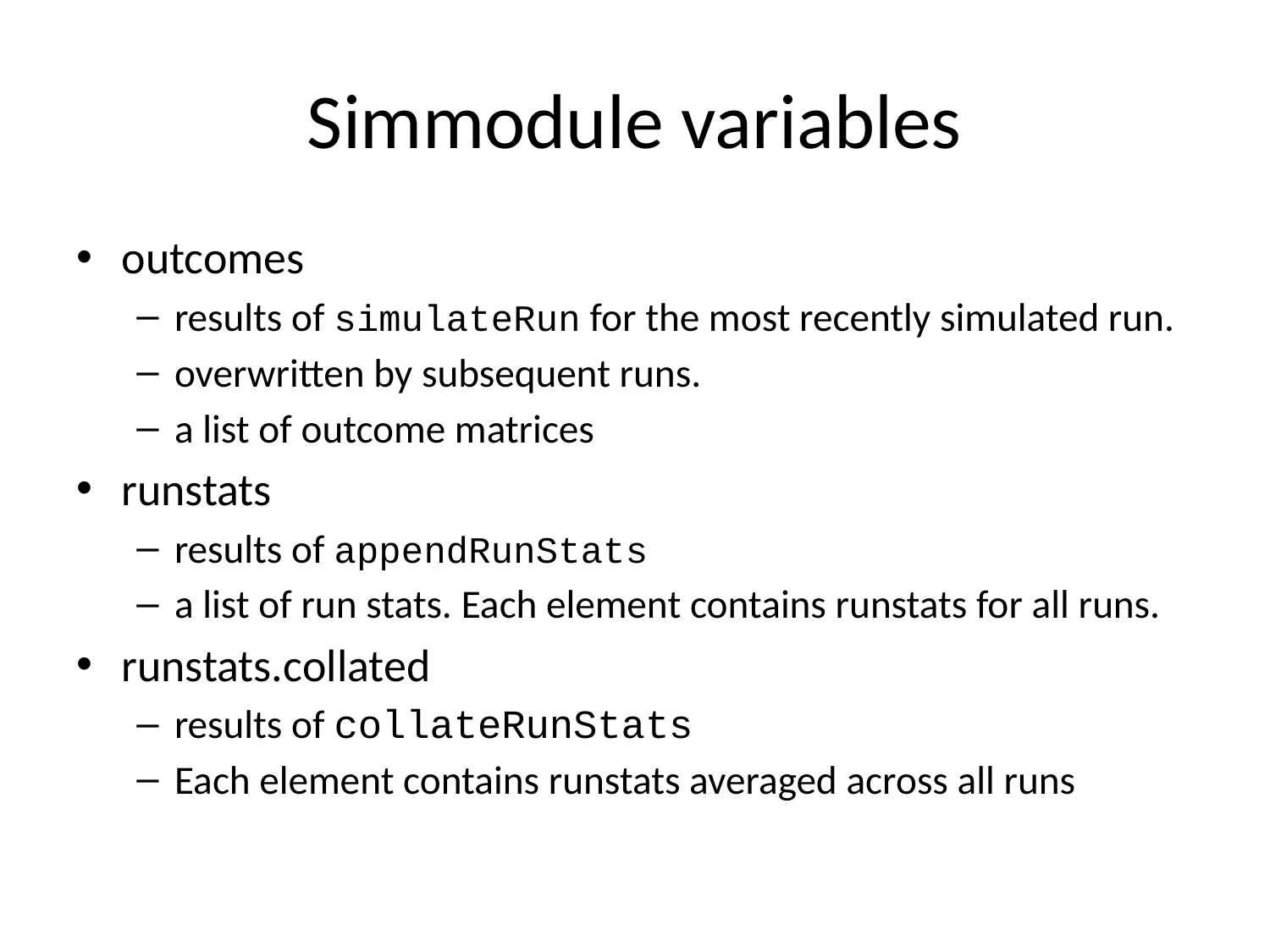

# Simmodule variables
outcomes
results of simulateRun for the most recently simulated run.
overwritten by subsequent runs.
a list of outcome matrices
runstats
results of appendRunStats
a list of run stats. Each element contains runstats for all runs.
runstats.collated
results of collateRunStats
Each element contains runstats averaged across all runs